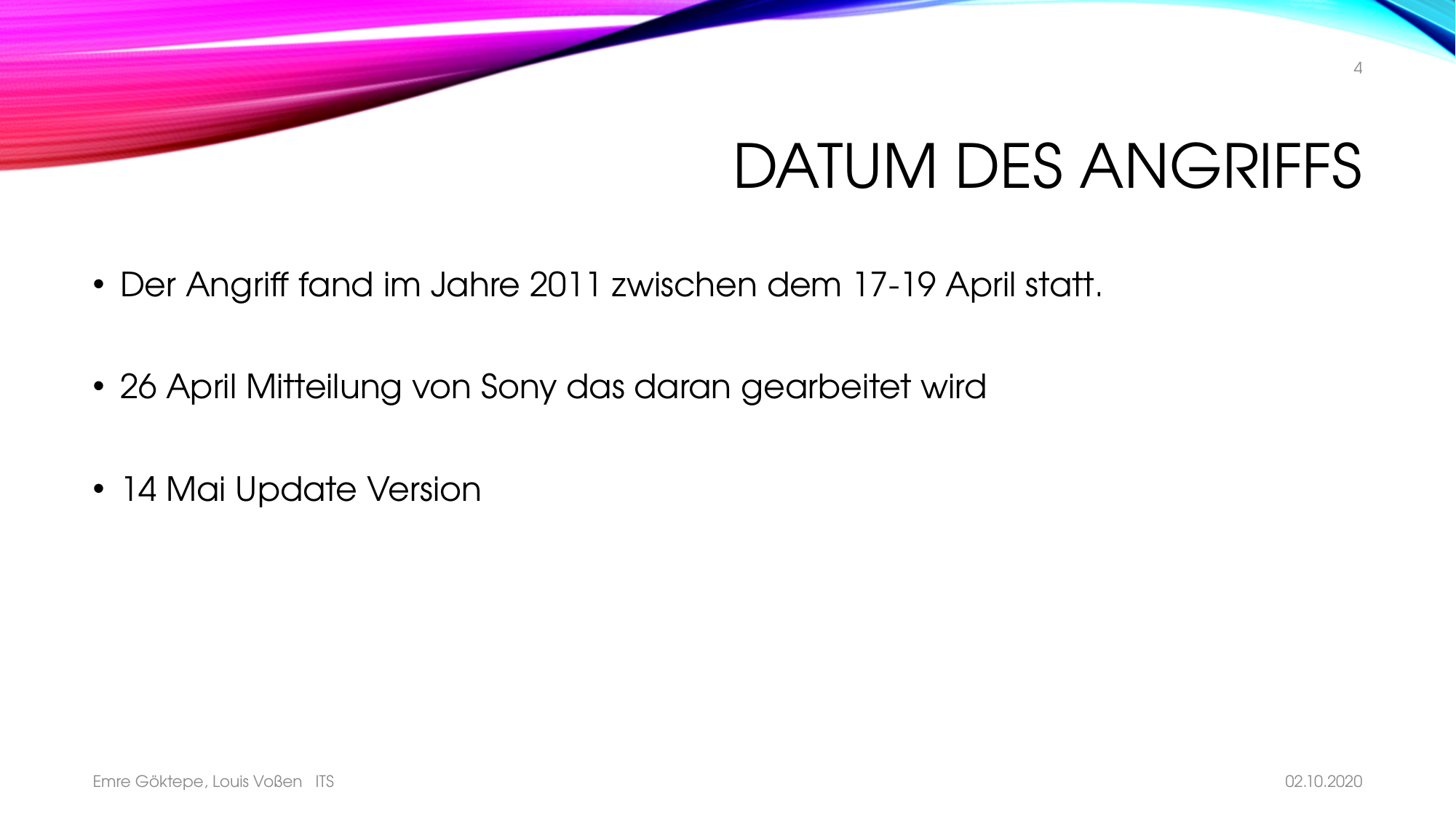

4
# Datum des Angriffs
Der Angriff fand im Jahre 2011 zwischen dem 17-19 April statt.

26 April Mitteilung von Sony das daran gearbeitet wird

14 Mai Update Version
Emre Göktepe, Louis Voßen   ITS
02.10.2020